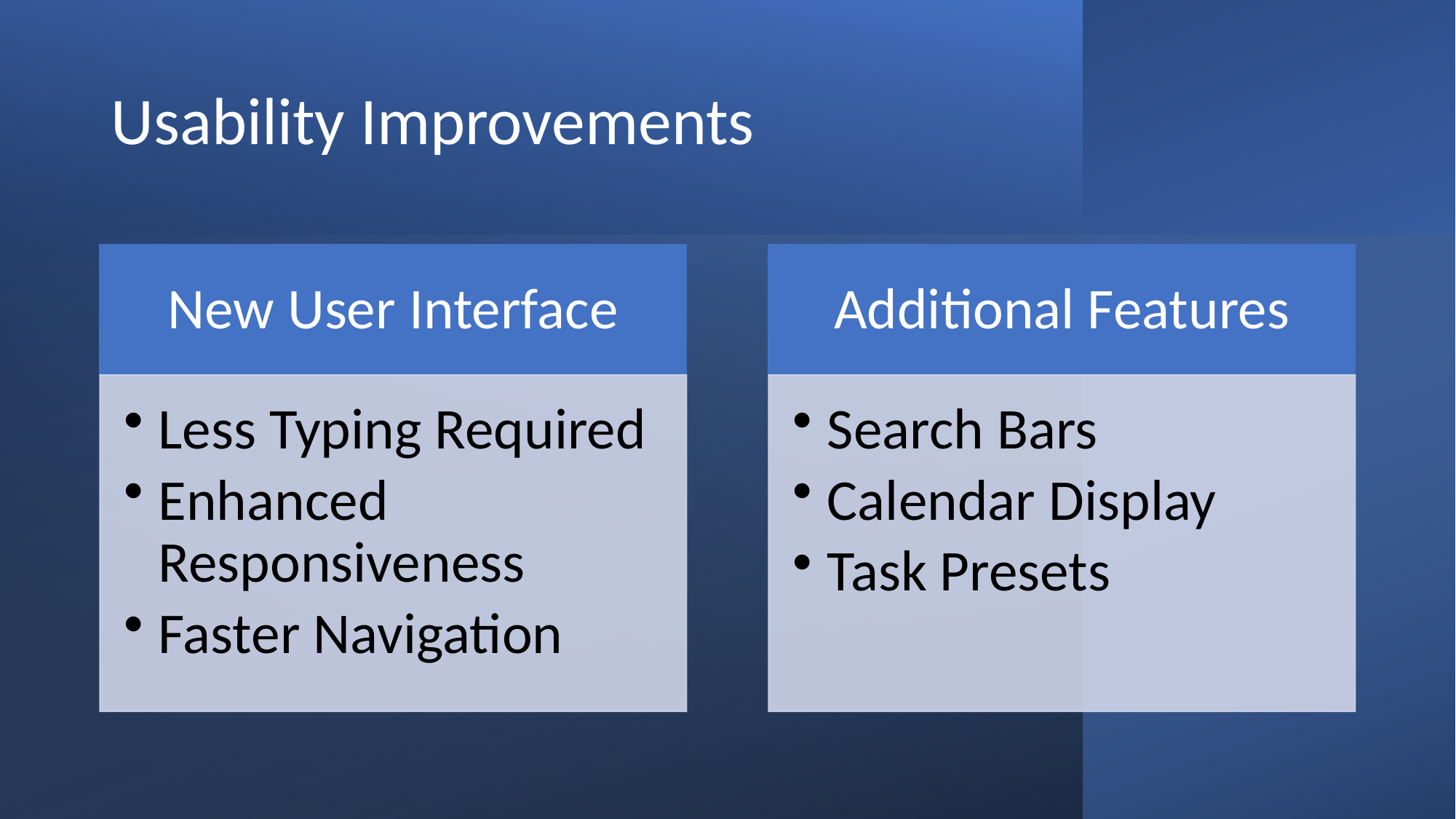

# Usability Improvements
New User Interface
Less Typing Required
Enhanced Responsiveness
Faster Navigation
Additional Features
Search Bars
Calendar Display
Task Presets
14